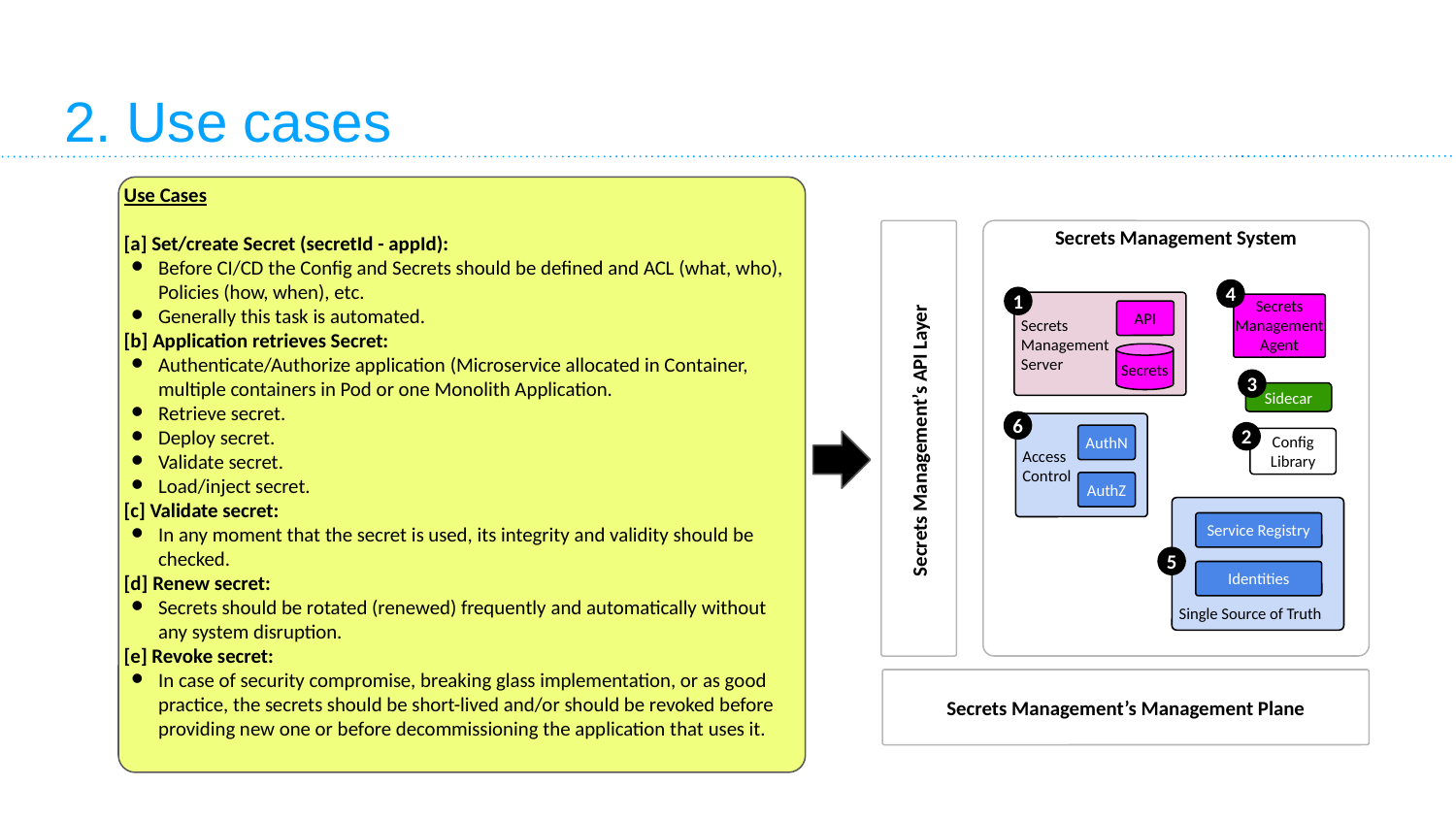

# 2. Use cases
Use Cases

[a] Set/create Secret (secretId - appId):
Before CI/CD the Config and Secrets should be defined and ACL (what, who), Policies (how, when), etc.
Generally this task is automated.
[b] Application retrieves Secret:
Authenticate/Authorize application (Microservice allocated in Container, multiple containers in Pod or one Monolith Application.
Retrieve secret.
Deploy secret.
Validate secret.
Load/inject secret.
[c] Validate secret:
In any moment that the secret is used, its integrity and validity should be checked.
[d] Renew secret:
Secrets should be rotated (renewed) frequently and automatically without any system disruption.
[e] Revoke secret:
In case of security compromise, breaking glass implementation, or as good practice, the secrets should be short-lived and/or should be revoked before providing new one or before decommissioning the application that uses it.

Secrets Management System
4
1
Secrets
Management
Server
Secrets Management Agent
API
Secrets
3
Sidecar
Secrets Management’s API Layer
6
Access
Control
2
AuthN
Config
Library

AuthZ
Single Source of Truth
Service Registry
5
Identities
Secrets Management’s Management Plane